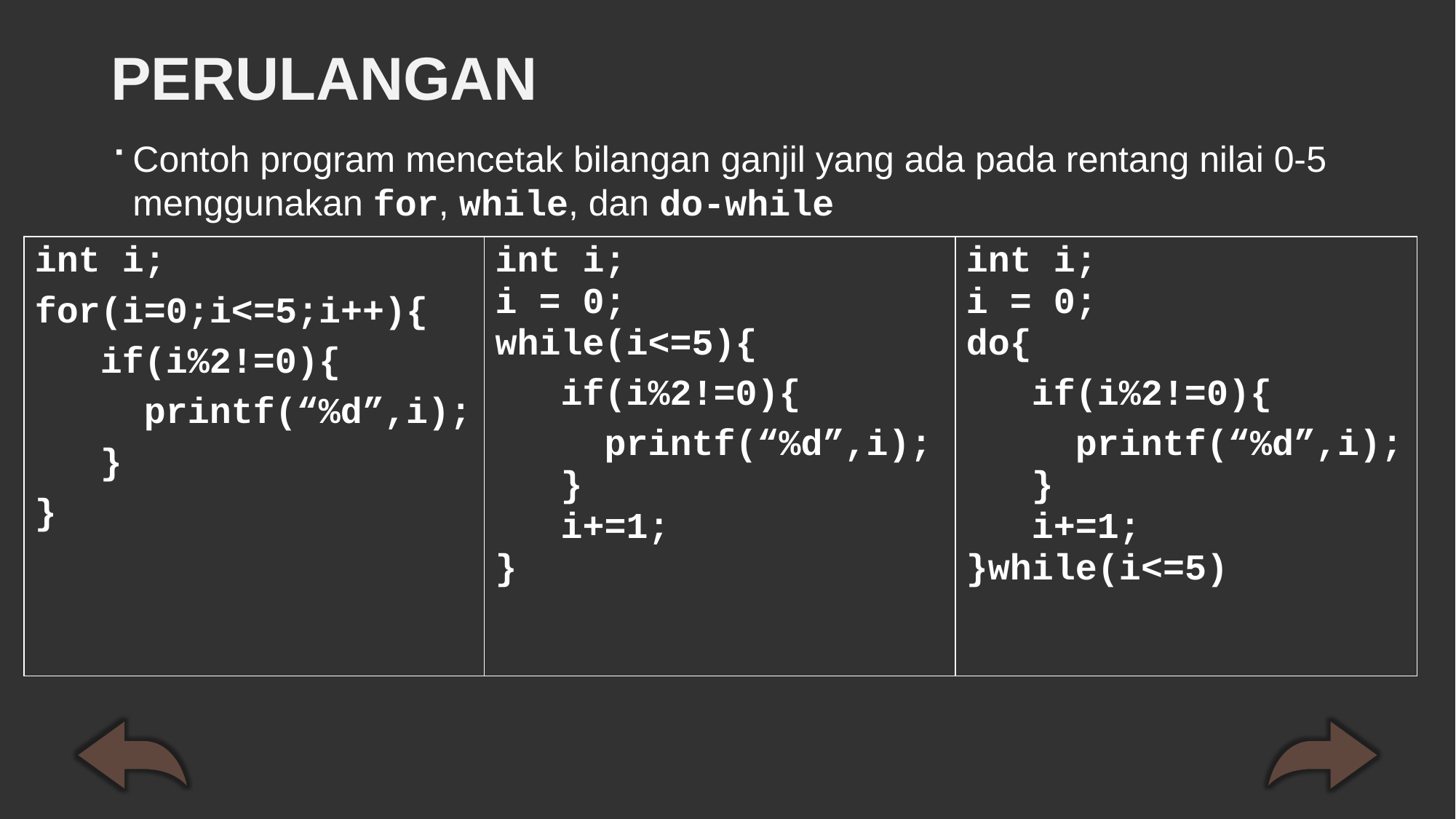

# PERULANGAN
Contoh program mencetak bilangan ganjil yang ada pada rentang nilai 0-5 menggunakan for, while, dan do-while
| int i; for(i=0;i<=5;i++){ if(i%2!=0){ printf(“%d”,i); } } | int i; i = 0; while(i<=5){ if(i%2!=0){ printf(“%d”,i); } i+=1; } | int i; i = 0; do{ if(i%2!=0){ printf(“%d”,i); } i+=1; }while(i<=5) |
| --- | --- | --- |